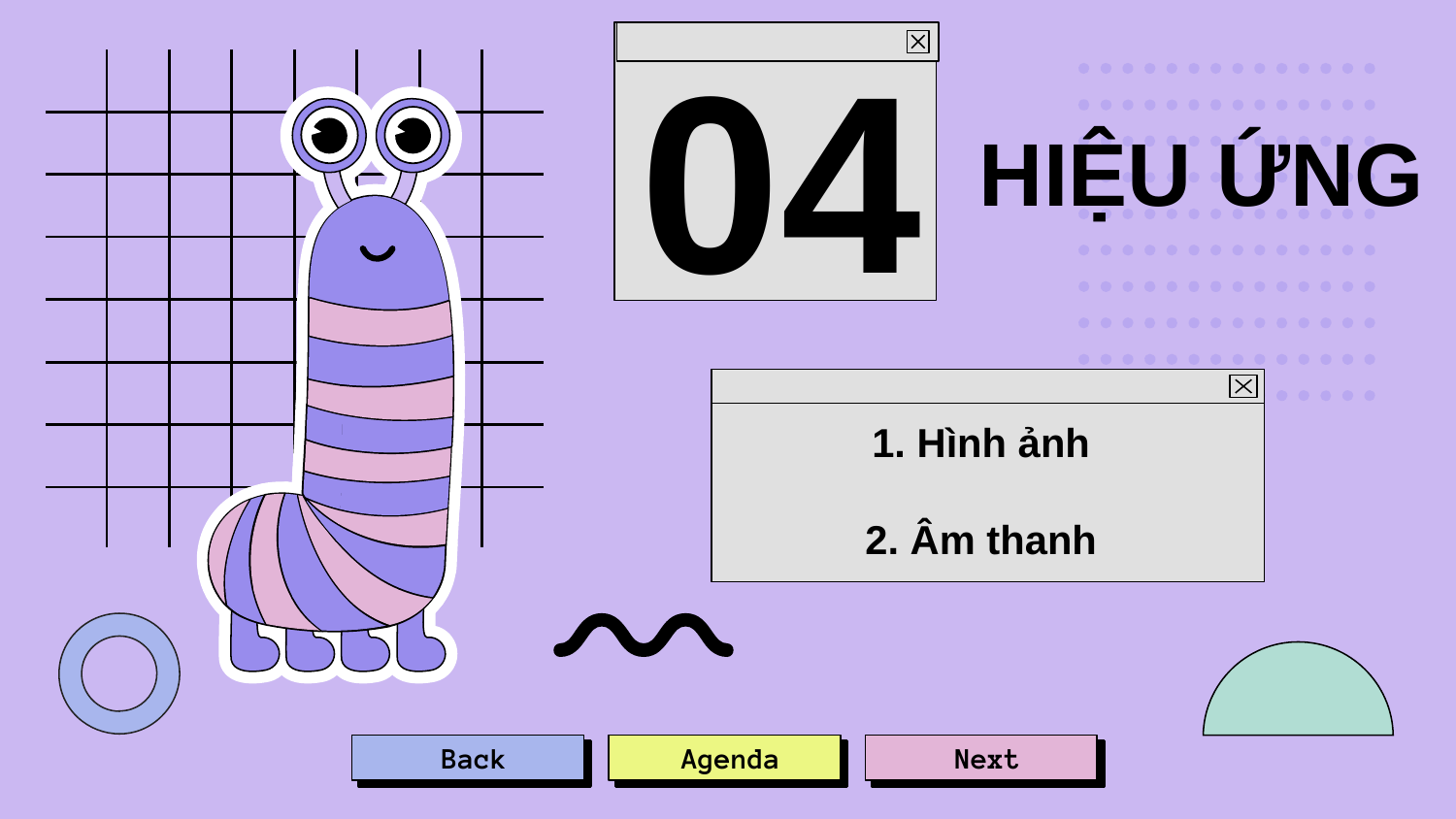

04

HIỆU ỨNG

# 1. Hình ảnh 2. Âm thanh

Back

Next

Agenda